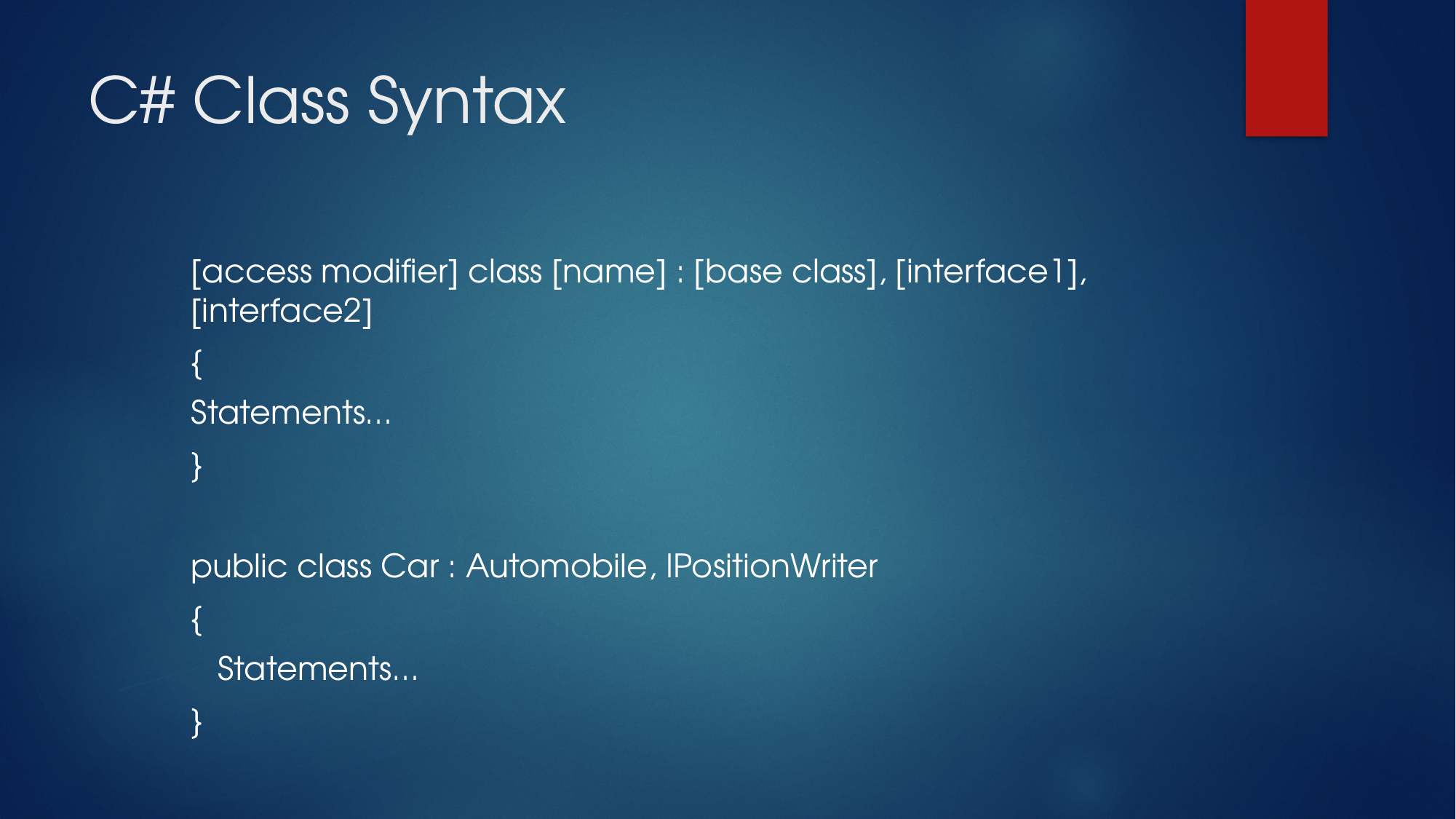

# C# Class Syntax
[access modifier] class [name] : [base class], [interface1], [interface2]
{
	Statements…
}

public class Car : Automobile, IPositionWriter
{
   Statements…
}